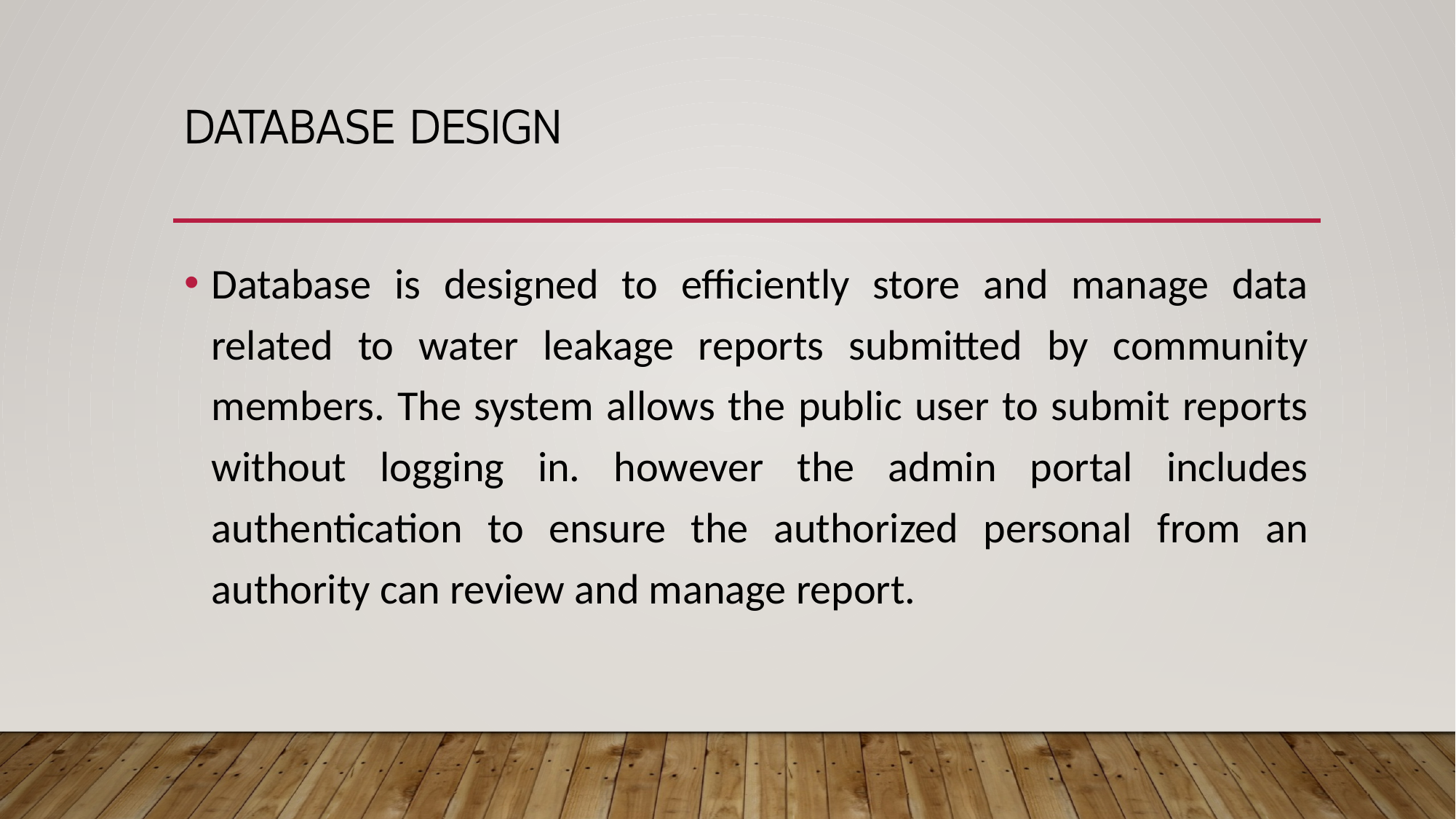

# Database design
Database is designed to efficiently store and manage data related to water leakage reports submitted by community members. The system allows the public user to submit reports without logging in. however the admin portal includes authentication to ensure the authorized personal from an authority can review and manage report.